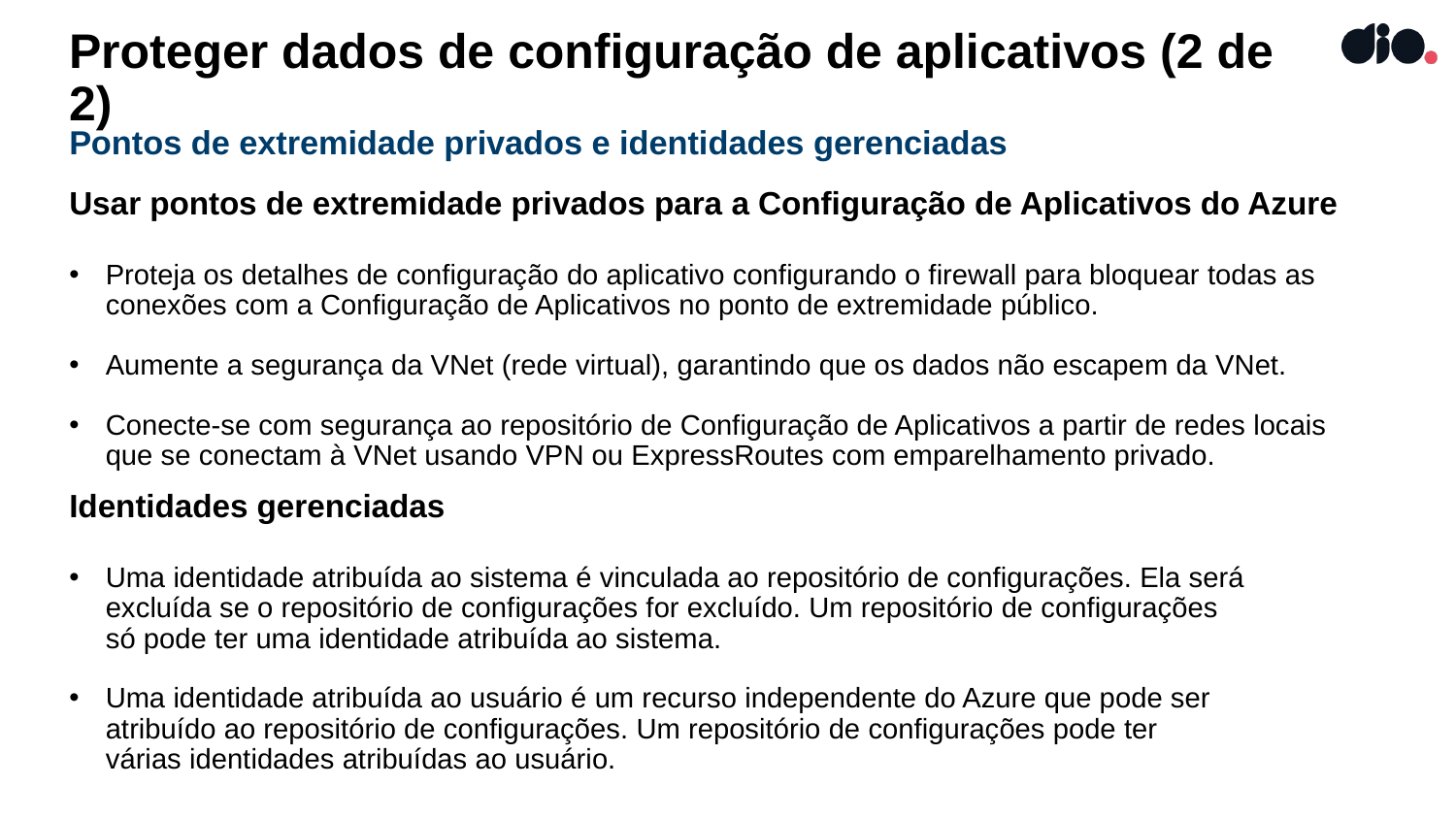

# Proteger dados de configuração de aplicativos (2 de 2)
Pontos de extremidade privados e identidades gerenciadas
Usar pontos de extremidade privados para a Configuração de Aplicativos do Azure
Proteja os detalhes de configuração do aplicativo configurando o firewall para bloquear todas as conexões com a Configuração de Aplicativos no ponto de extremidade público.
Aumente a segurança da VNet (rede virtual), garantindo que os dados não escapem da VNet.
Conecte-se com segurança ao repositório de Configuração de Aplicativos a partir de redes locais
que se conectam à VNet usando VPN ou ExpressRoutes com emparelhamento privado.
Identidades gerenciadas
Uma identidade atribuída ao sistema é vinculada ao repositório de configurações. Ela será
excluída se o repositório de configurações for excluído. Um repositório de configurações
só pode ter uma identidade atribuída ao sistema.
Uma identidade atribuída ao usuário é um recurso independente do Azure que pode ser
atribuído ao repositório de configurações. Um repositório de configurações pode ter
várias identidades atribuídas ao usuário.